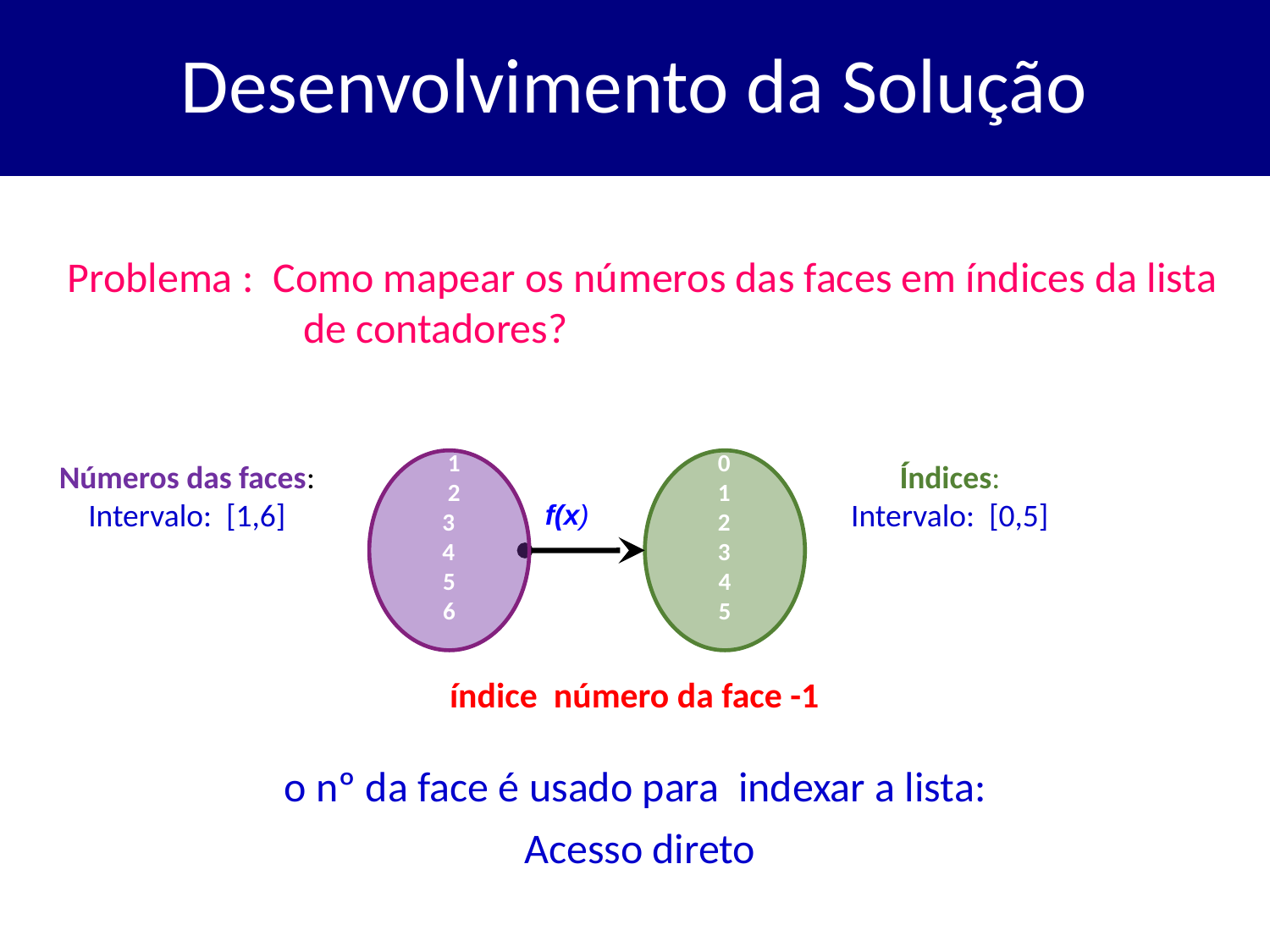

# Desenvolvimento da Solução
Problema :  Como mapear os números das faces em índices da lista de contadores?
Números das faces:
Intervalo:  [1,6]

         0
         1
         2
         3
4
5

Índices:
Intervalo:  [0,5]

          1
          2
         3
         4
5
6

 f(x)
    índice  número da face -1
o nº da face é usado para  indexar a lista:
Acesso direto